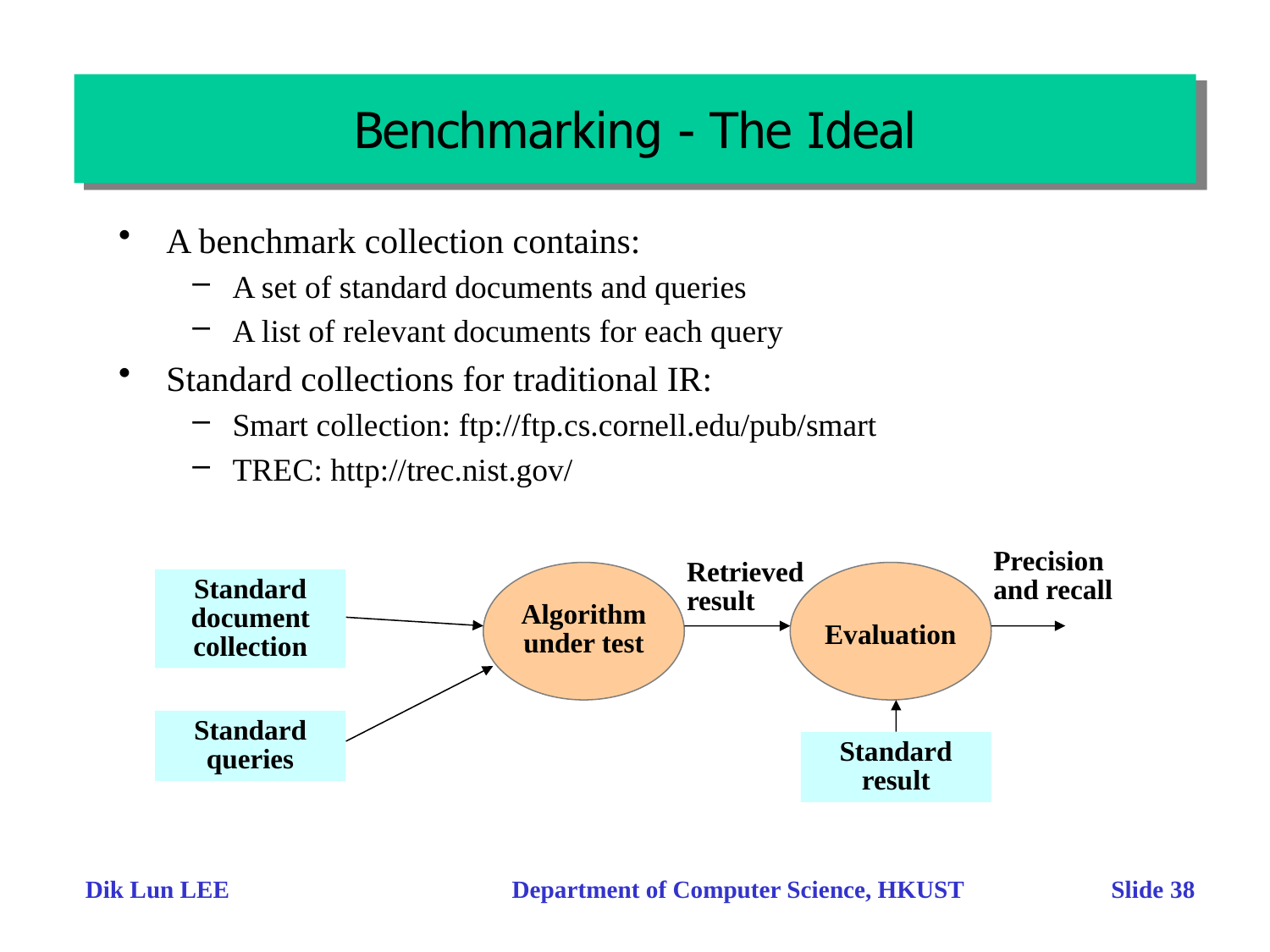

# Benchmarking − The Ideal
A benchmark collection contains:
A set of standard documents and queries
A list of relevant documents for each query
Standard collections for traditional IR:
Smart collection: ftp://ftp.cs.cornell.edu/pub/smart
TREC: http://trec.nist.gov/
Precision and recall
Retrieved result

Algorithm under test

Evaluation
Standard document collection

Standard queries
Standard result
Dik Lun LEE                                              Department of Computer Science, HKUST                        Slide 38